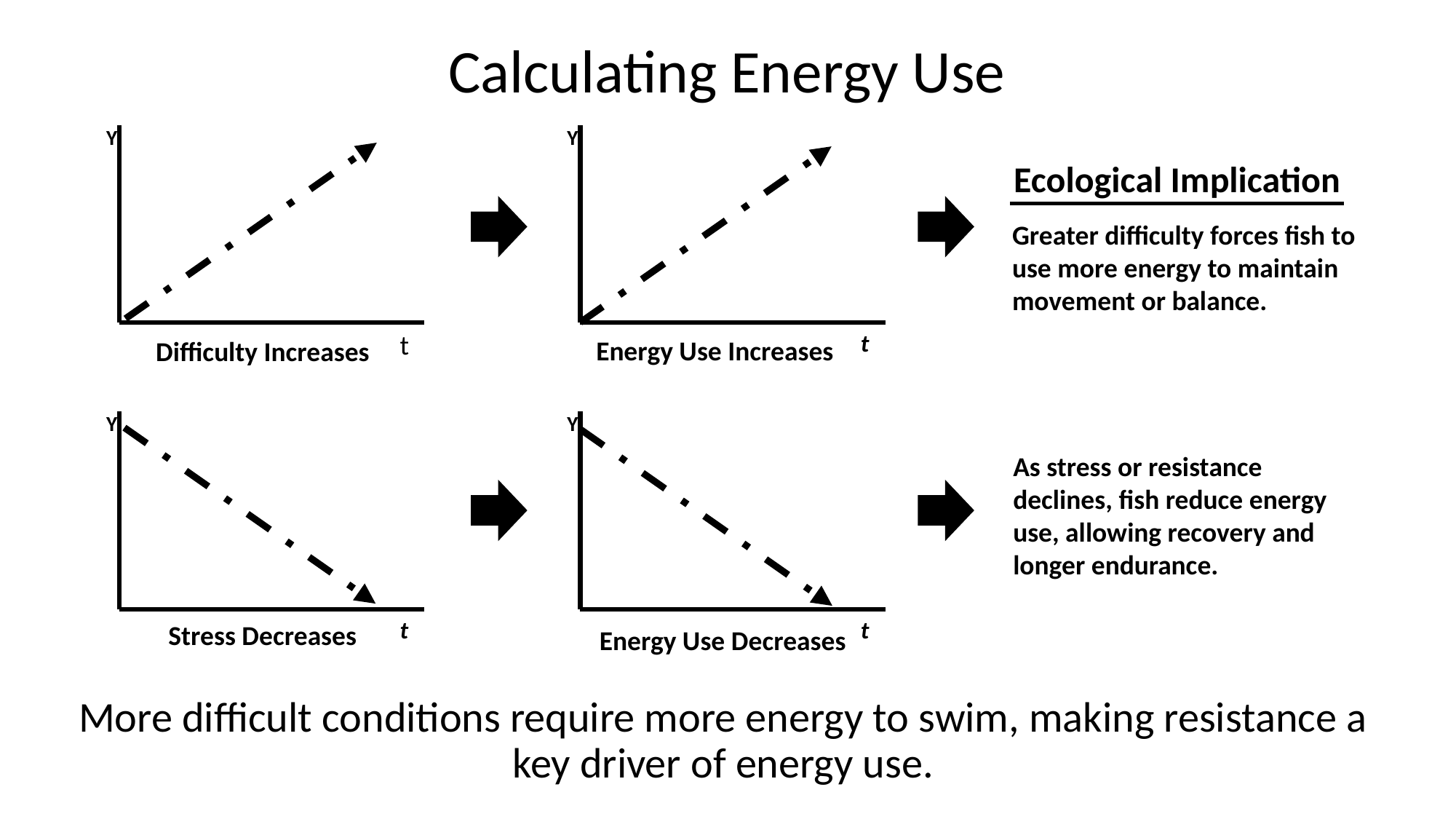

Calculating Energy Use
Y
t

Energy Use Increases
Y
t
Difficulty Increases
Ecological Implication

Greater difficulty forces fish to use more energy to maintain movement or balance.
Y
t
Stress Decreases
Y
t

Energy Use Decreases
As stress or resistance declines, fish reduce energy use, allowing recovery and longer endurance.

# More difficult conditions require more energy to swim, making resistance a key driver of energy use.